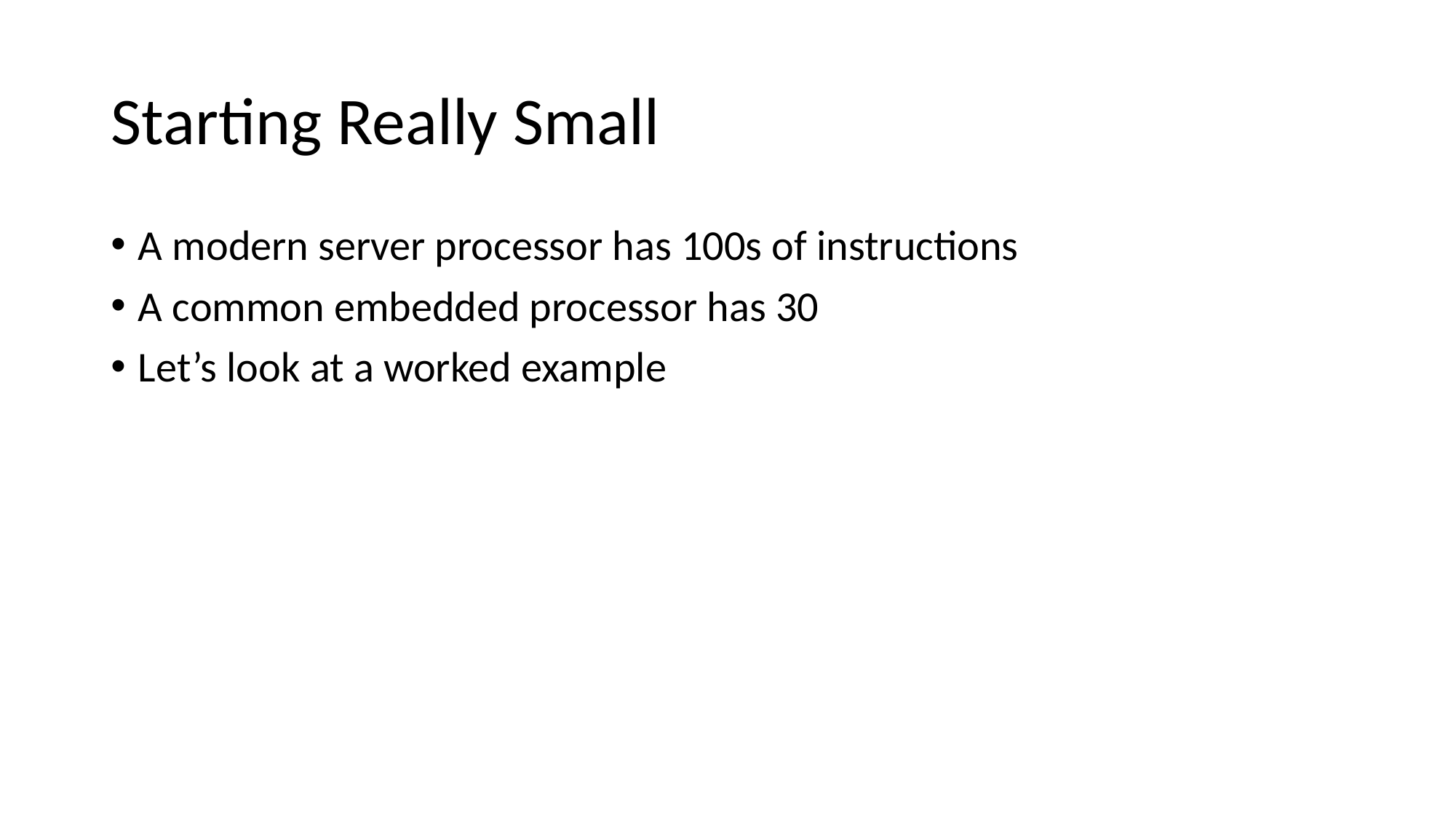

# Starting Really Small
A modern server processor has 100s of instructions
A common embedded processor has 30
Let’s look at a worked example